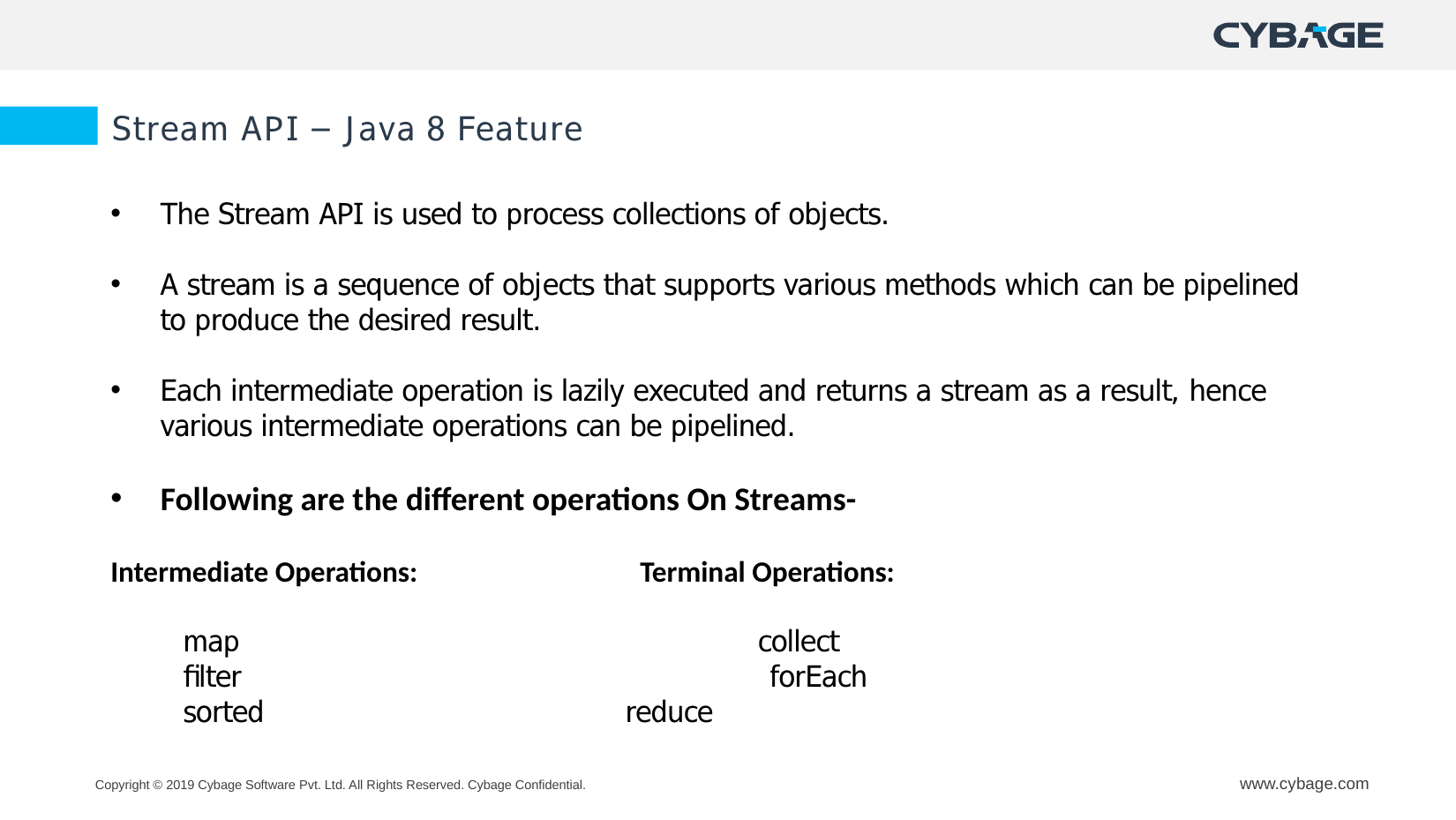

Stream API – Java 8 Feature

The Stream API is used to process collections of objects.

A stream is a sequence of objects that supports various methods which can be pipelined to produce the desired result.

Each intermediate operation is lazily executed and returns a stream as a result, hence various intermediate operations can be pipelined.

Following are the different operations On Streams-
Intermediate Operations:		Terminal Operations:

map				     collect
filter			                     forEach
sorted			     reduce